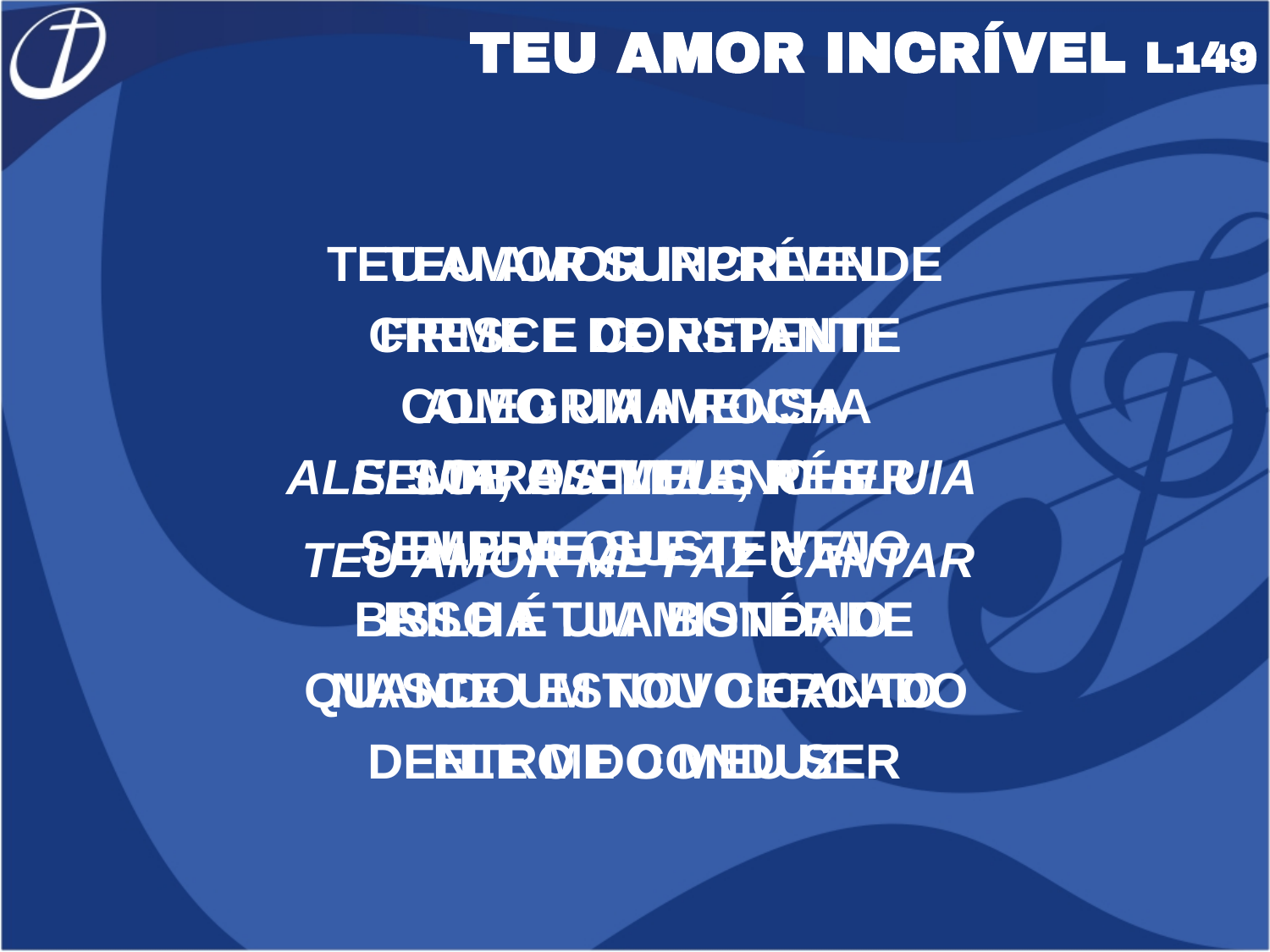

TEU AMOR INCRÍVEL L149
TEU AMOR SURPREENDE
CRESCE DE REPENTE
ALEGRIA IMENSA
SEMPRE A ME ENCHER
SEMPRE QUE TE VEJO
BRILHA TUA BONDADE
NASCE UM NOVO CANTO
DENTRO DO MEU SER
TEU AMOR INCRÍVEL
FIRME E CONSTANTE
COMO UMA ROCHA
SOB OS MEUS PÉS
ELE ME SUSTENTA
ISSO É UM MISTÉRIO
QUANDO ESTOU CERCADO
ELE ME CONDUZ
ALELUIA, ALELUIA, ALELUIA
TEU AMOR ME FAZ CANTAR